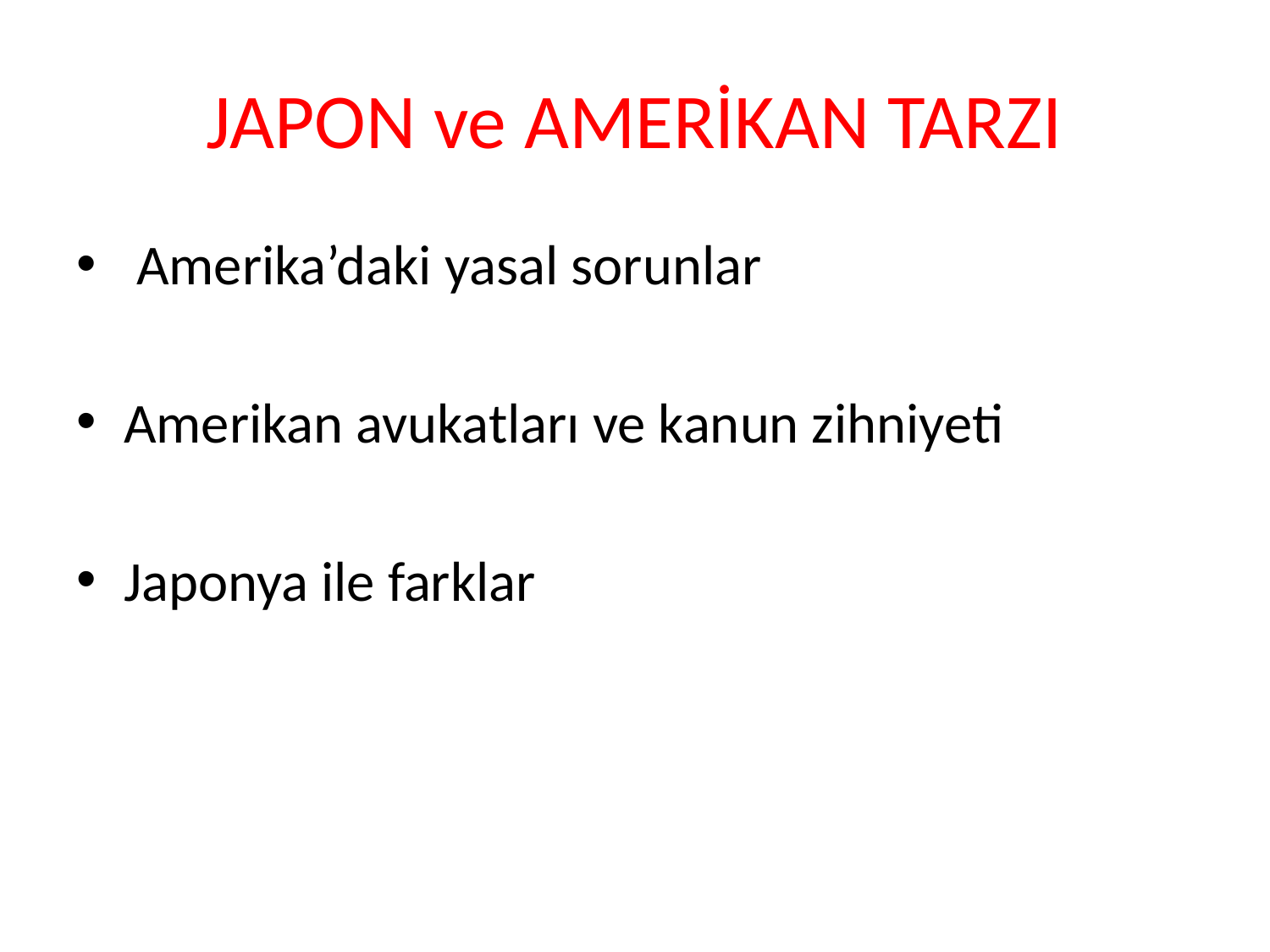

# JAPON ve AMERİKAN TARZI
 Amerika’daki yasal sorunlar

Amerikan avukatları ve kanun zihniyeti

Japonya ile farklar